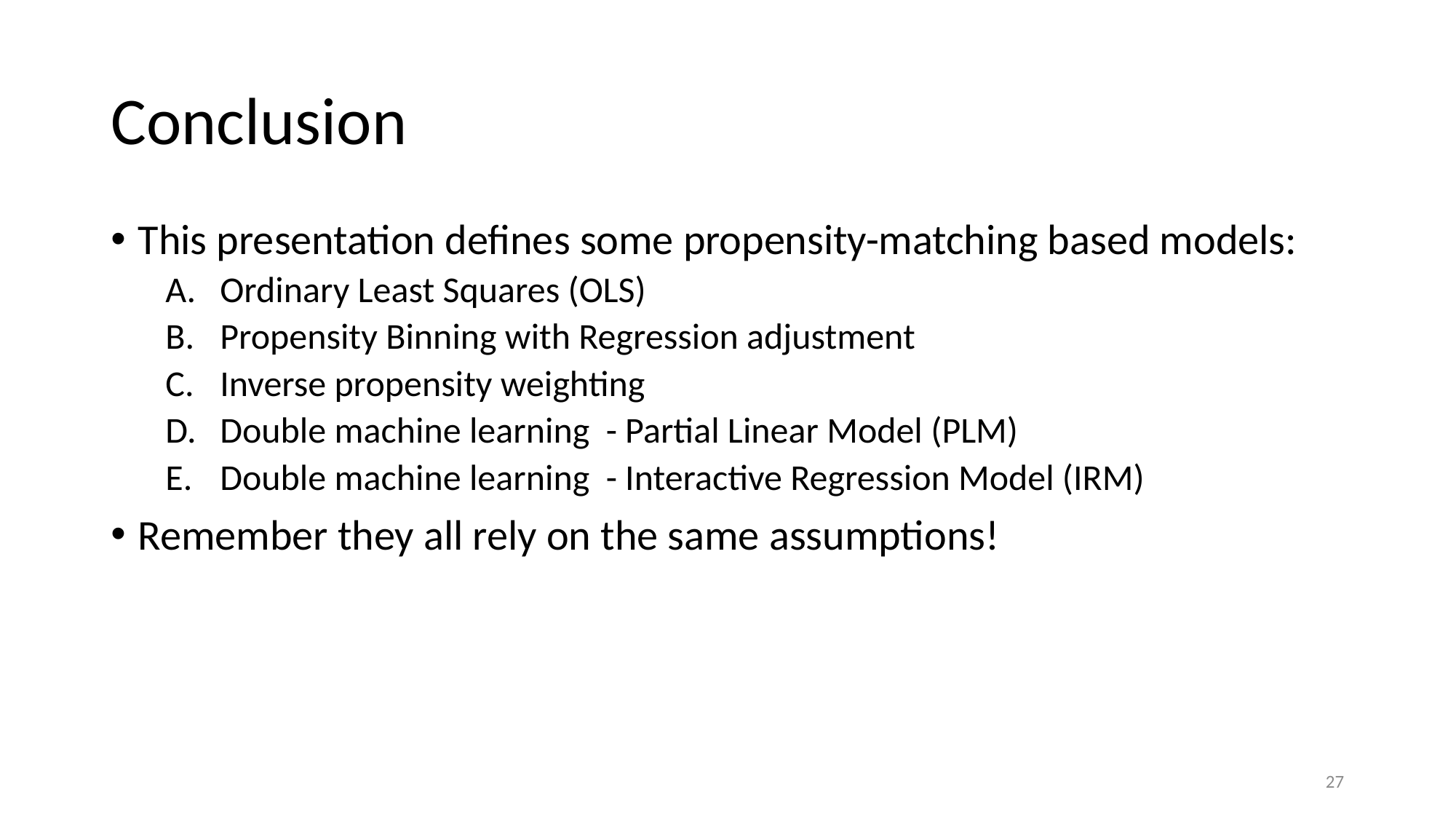

# Conclusion
This presentation defines some propensity-matching based models:
Ordinary Least Squares (OLS)
Propensity Binning with Regression adjustment
Inverse propensity weighting
Double machine learning  - Partial Linear Model (PLM)
Double machine learning  - Interactive Regression Model (IRM)
Remember they all rely on the same assumptions!
27